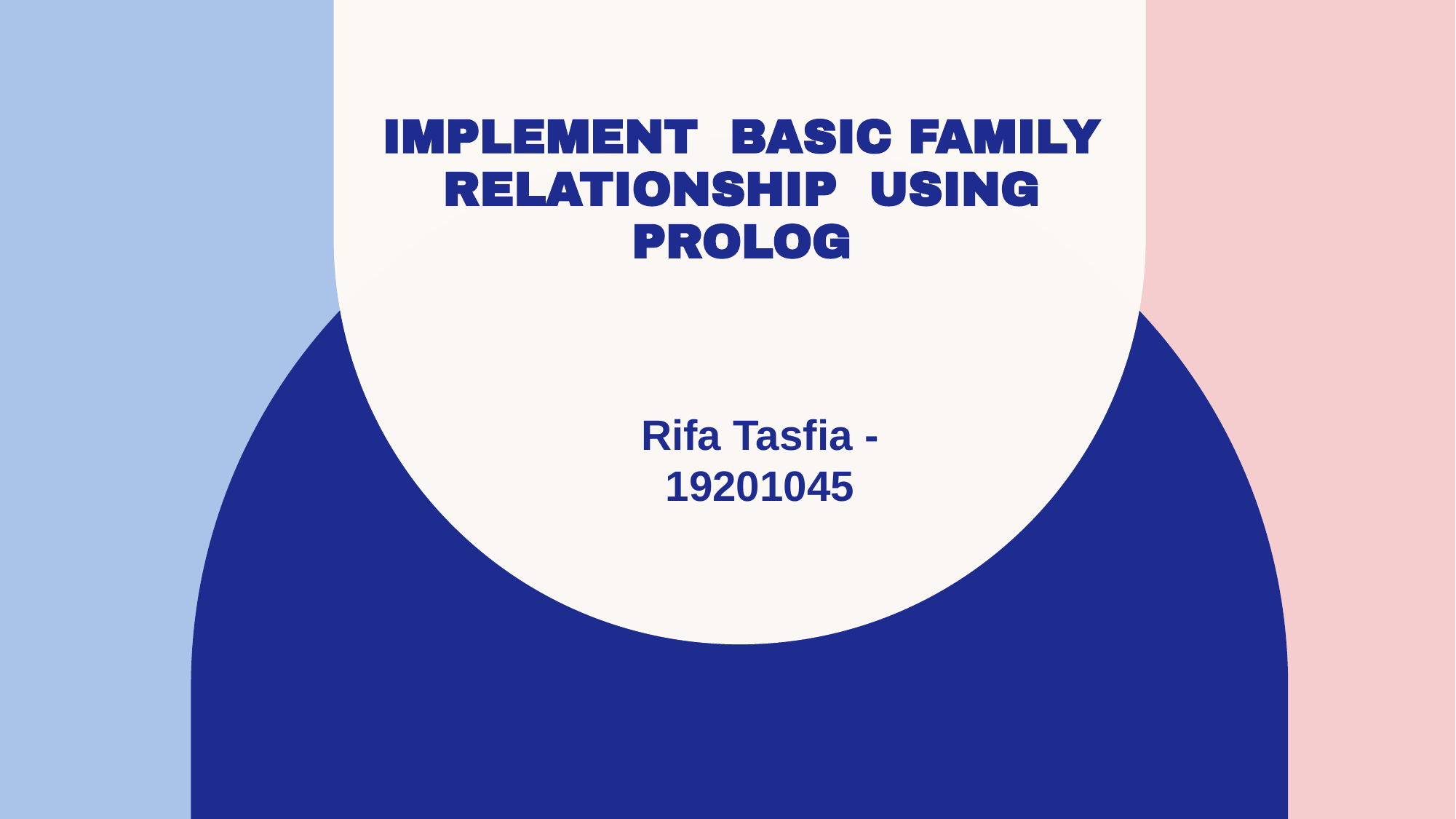

# Implement  basic family relationship  using Prolog
Rifa Tasfia -19201045